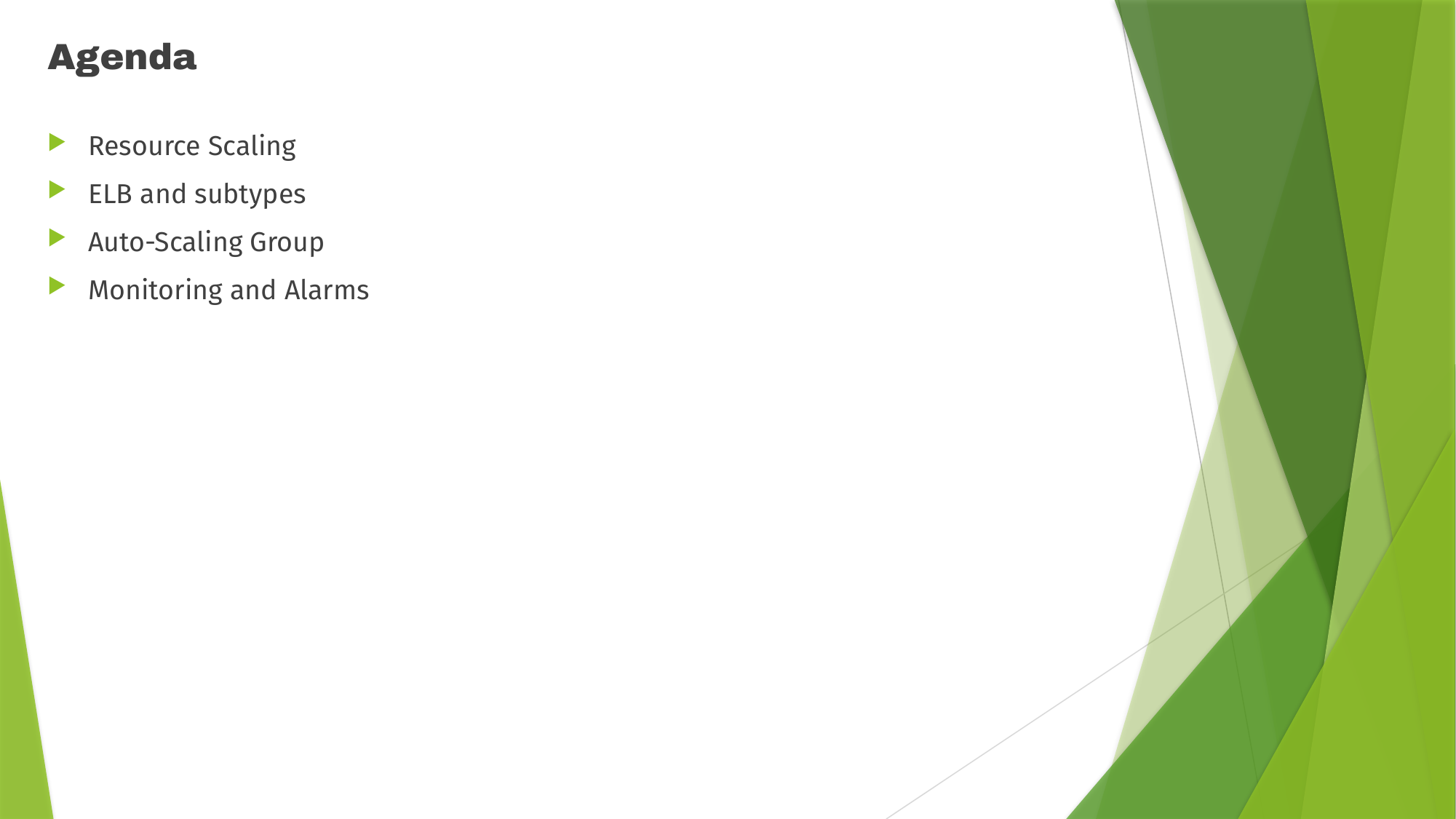

# Agenda
Resource Scaling
ELB and subtypes
Auto-Scaling Group
Monitoring and Alarms